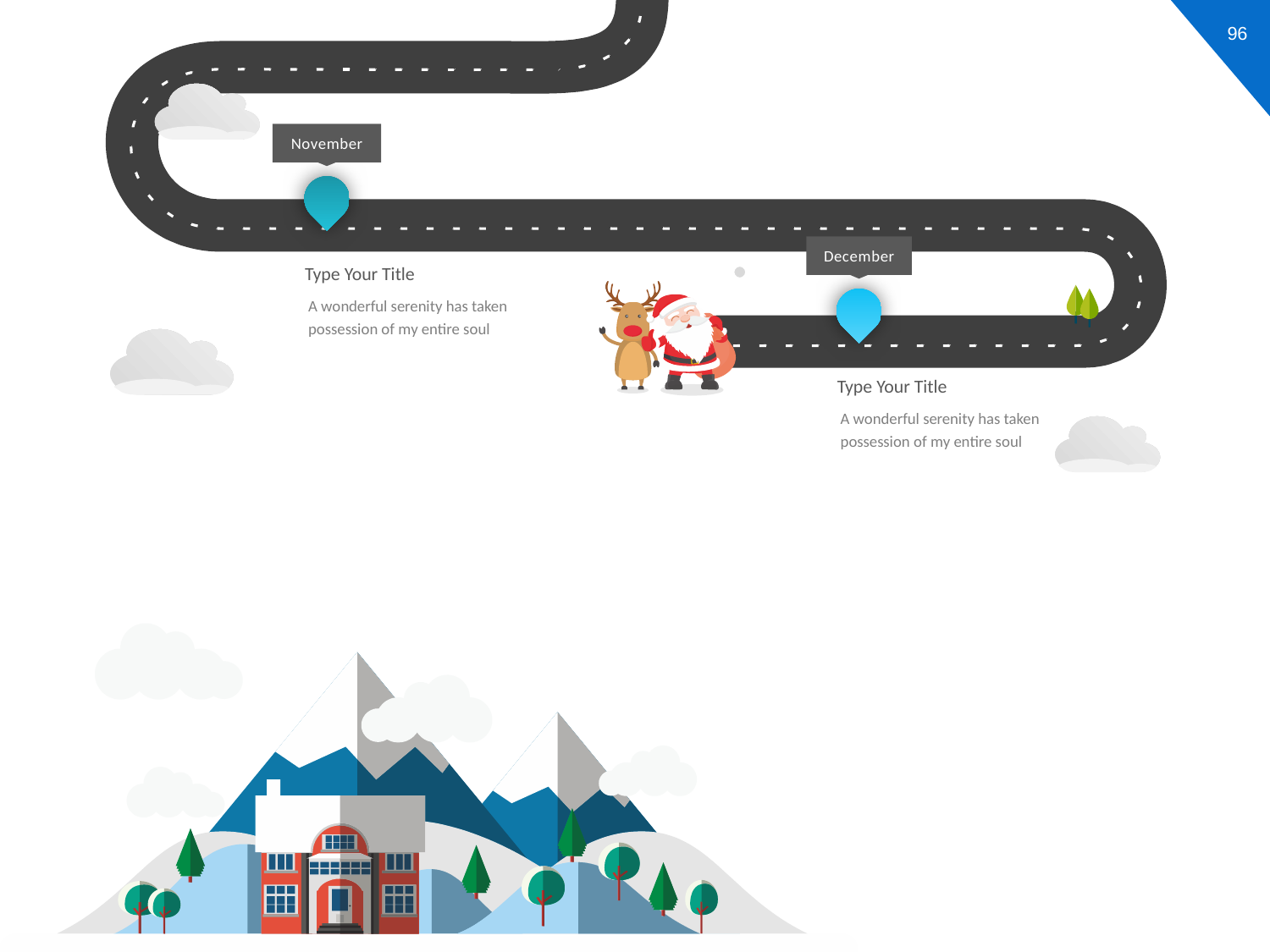

November

December
Type Your Title

A wonderful serenity has taken possession of my entire soul

Type Your Title
A wonderful serenity has taken possession of my entire soul